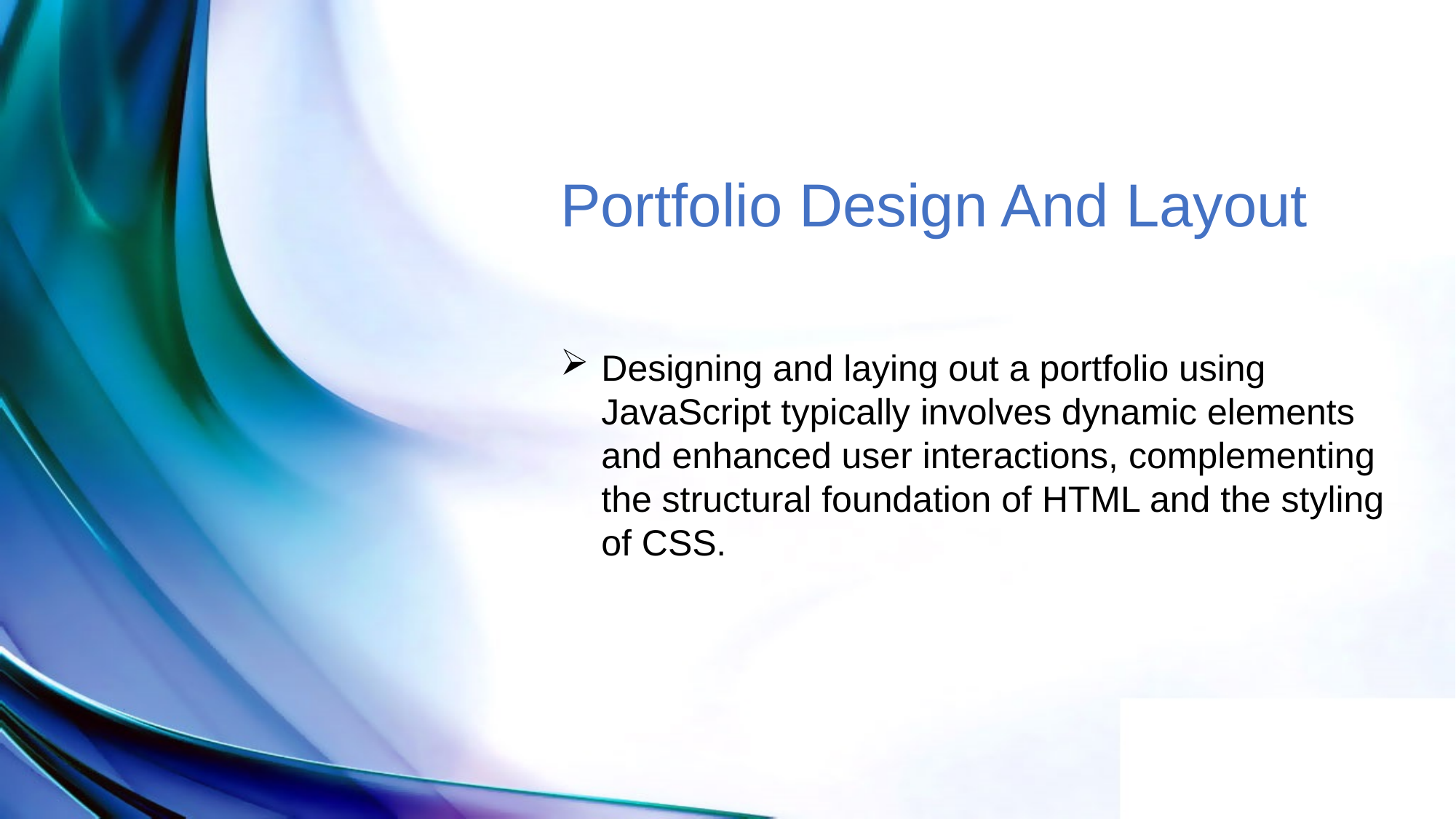

Portfolio Design And Layout
Designing and laying out a portfolio using JavaScript typically involves dynamic elements and enhanced user interactions, complementing the structural foundation of HTML and the styling of CSS.